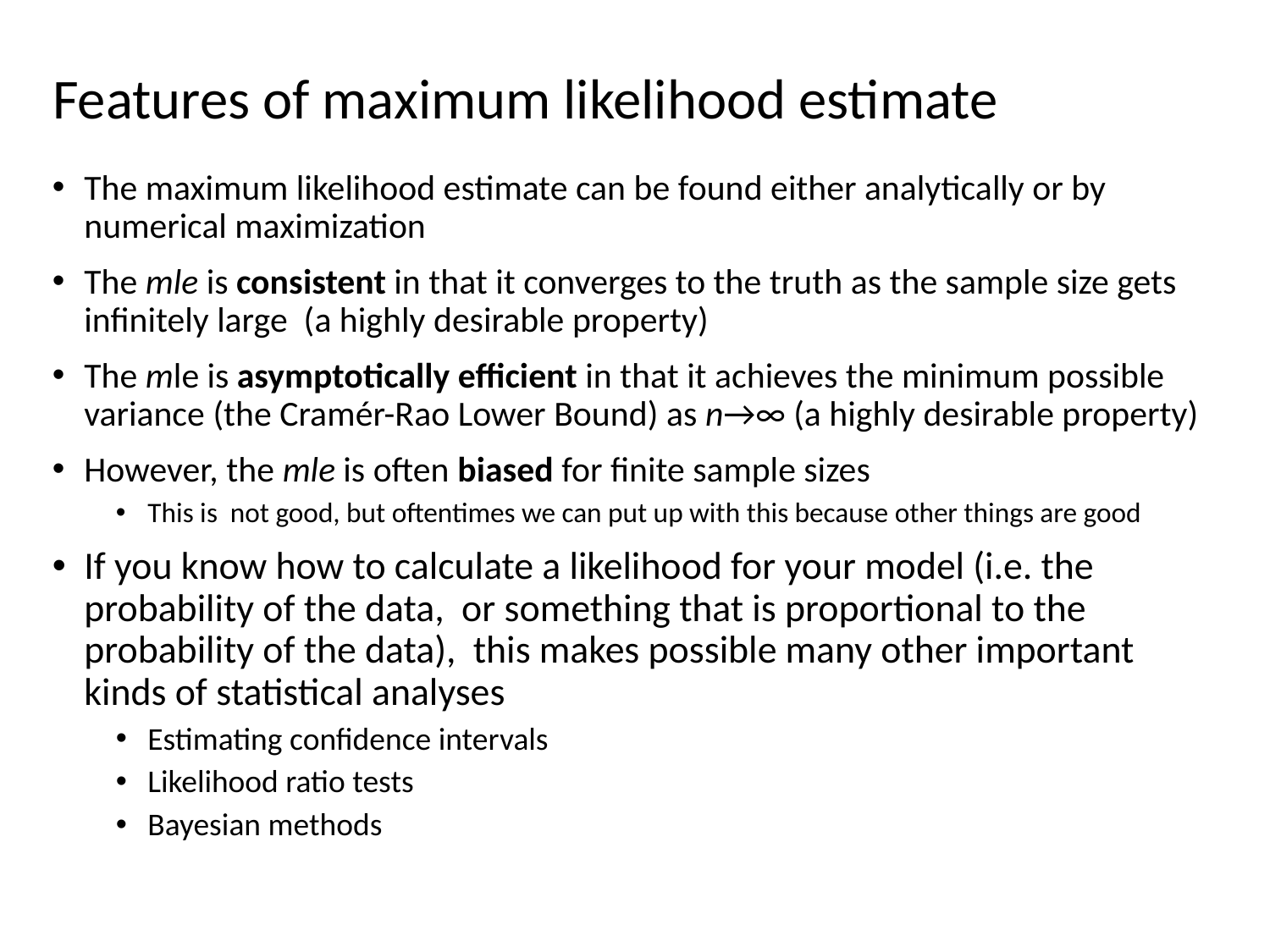

# Features of maximum likelihood estimate
The maximum likelihood estimate can be found either analytically or by numerical maximization
The mle is consistent in that it converges to the truth as the sample size gets infinitely large  (a highly desirable property)
The mle is asymptotically efficient in that it achieves the minimum possible variance (the Cramér-Rao Lower Bound) as n→∞ (a highly desirable property)
However, the mle is often biased for finite sample sizes
This is  not good, but oftentimes we can put up with this because other things are good
If you know how to calculate a likelihood for your model (i.e. the probability of the data,  or something that is proportional to the probability of the data),  this makes possible many other important kinds of statistical analyses
Estimating confidence intervals
Likelihood ratio tests
Bayesian methods